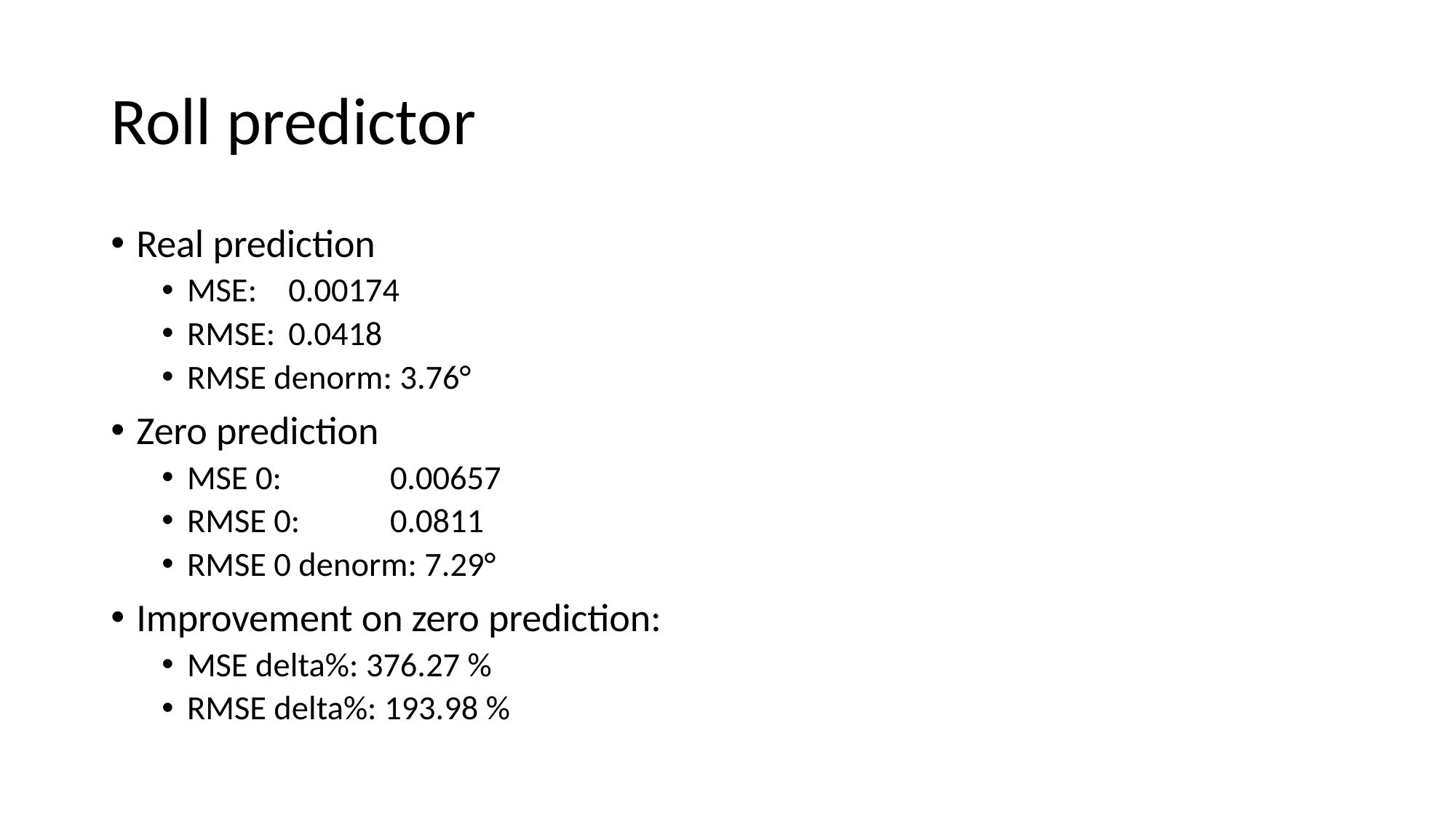

# Roll predictor
Real prediction
MSE: 	0.00174
RMSE: 	0.0418
RMSE denorm: 3.76°
Zero prediction
MSE 0: 	0.00657
RMSE 0: 	0.0811
RMSE 0 denorm: 7.29°
Improvement on zero prediction:
MSE delta%: 376.27 %
RMSE delta%: 193.98 %